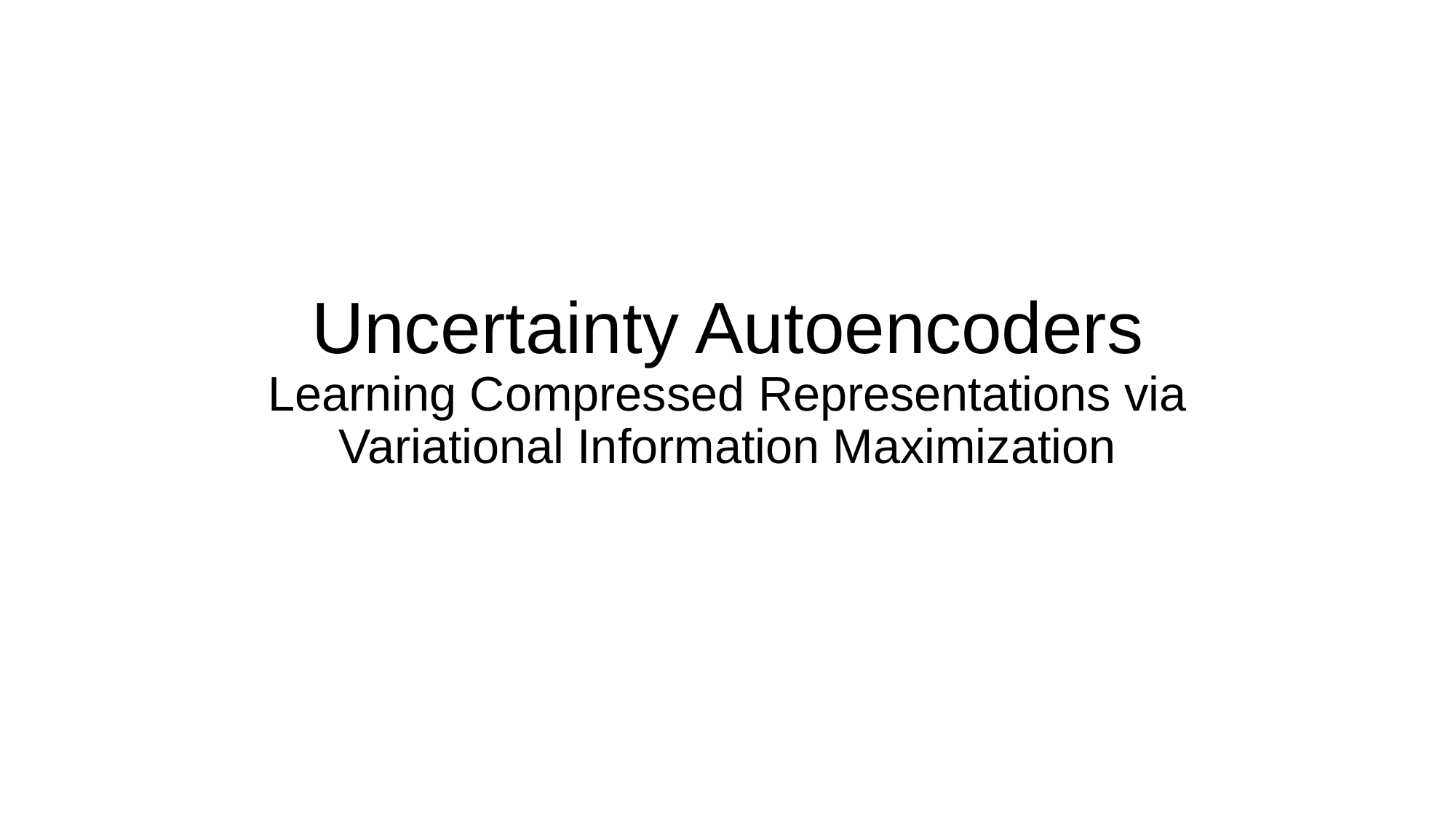

# Uncertainty Autoencoders Learning Compressed Representations via Variational Information Maximization